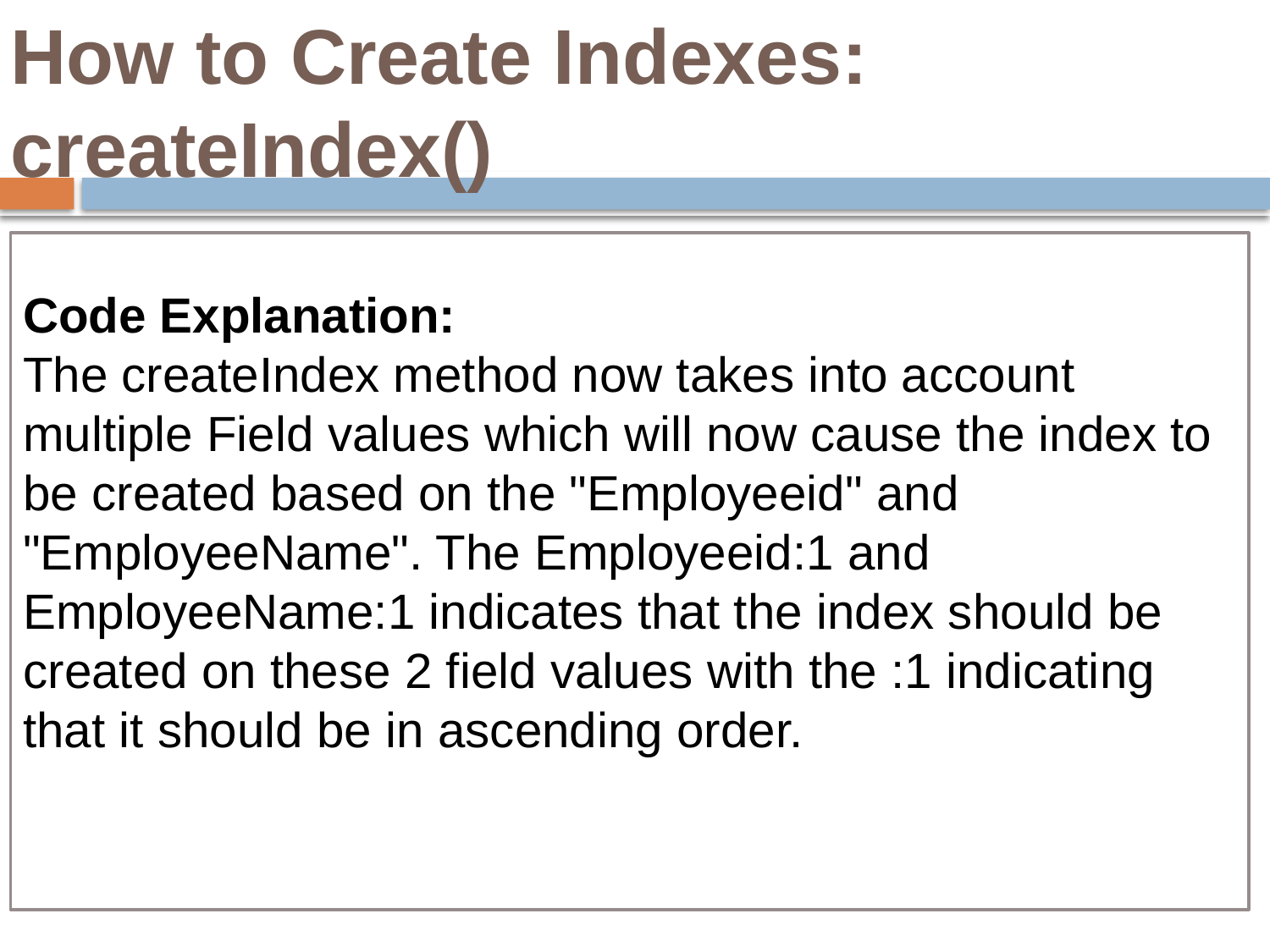

# How to Create Indexes: createIndex()
Code Explanation:
The createIndex method now takes into account multiple Field values which will now cause the index to be created based on the "Employeeid" and "EmployeeName". The Employeeid:1 and EmployeeName:1 indicates that the index should be created on these 2 field values with the :1 indicating that it should be in ascending order.